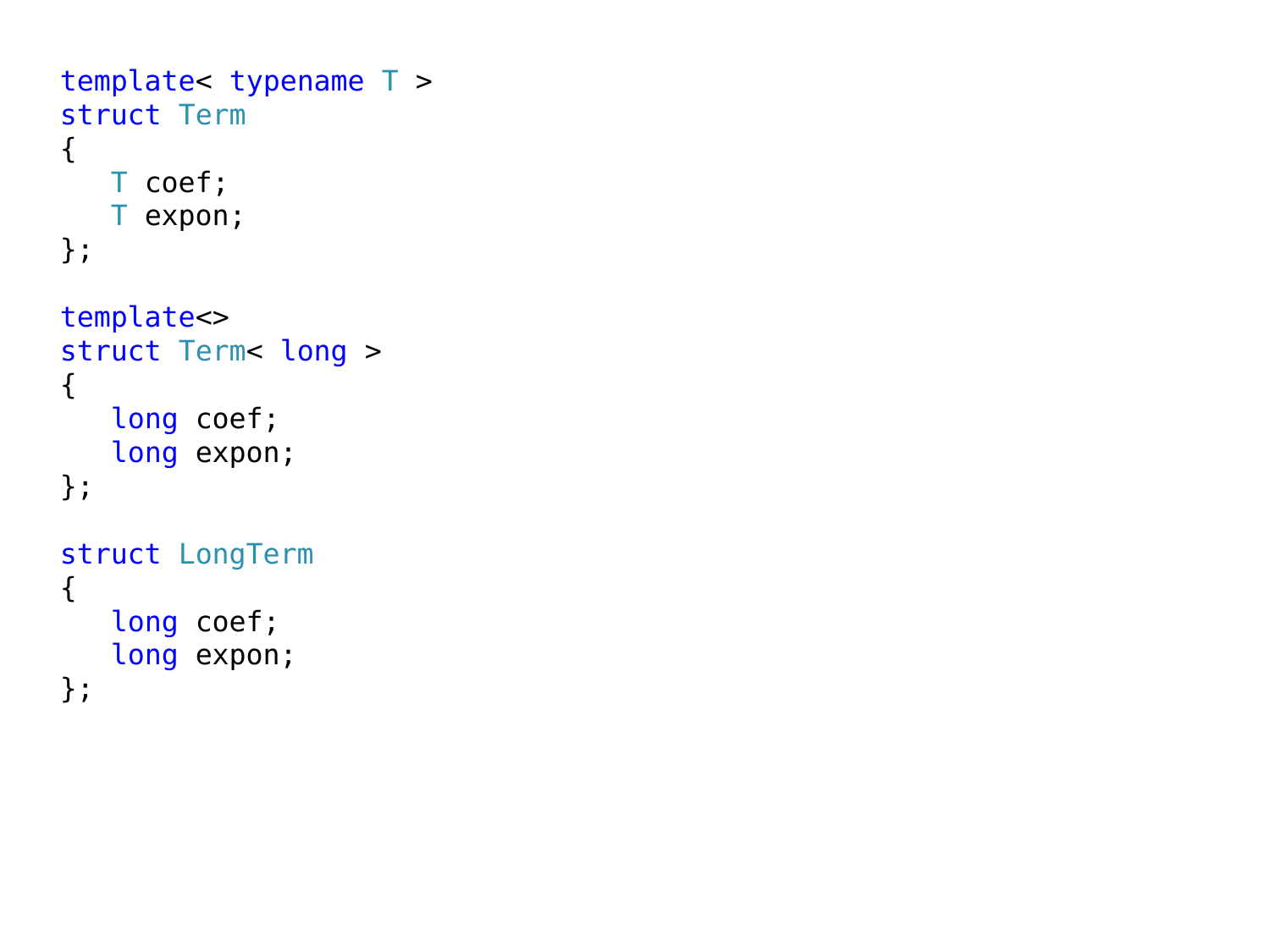

template< typename T >
struct Term
{
   T coef;
   T expon;
};

template<>
struct Term< long >
{
   long coef;
   long expon;
};

struct LongTerm
{
   long coef;
   long expon;
};